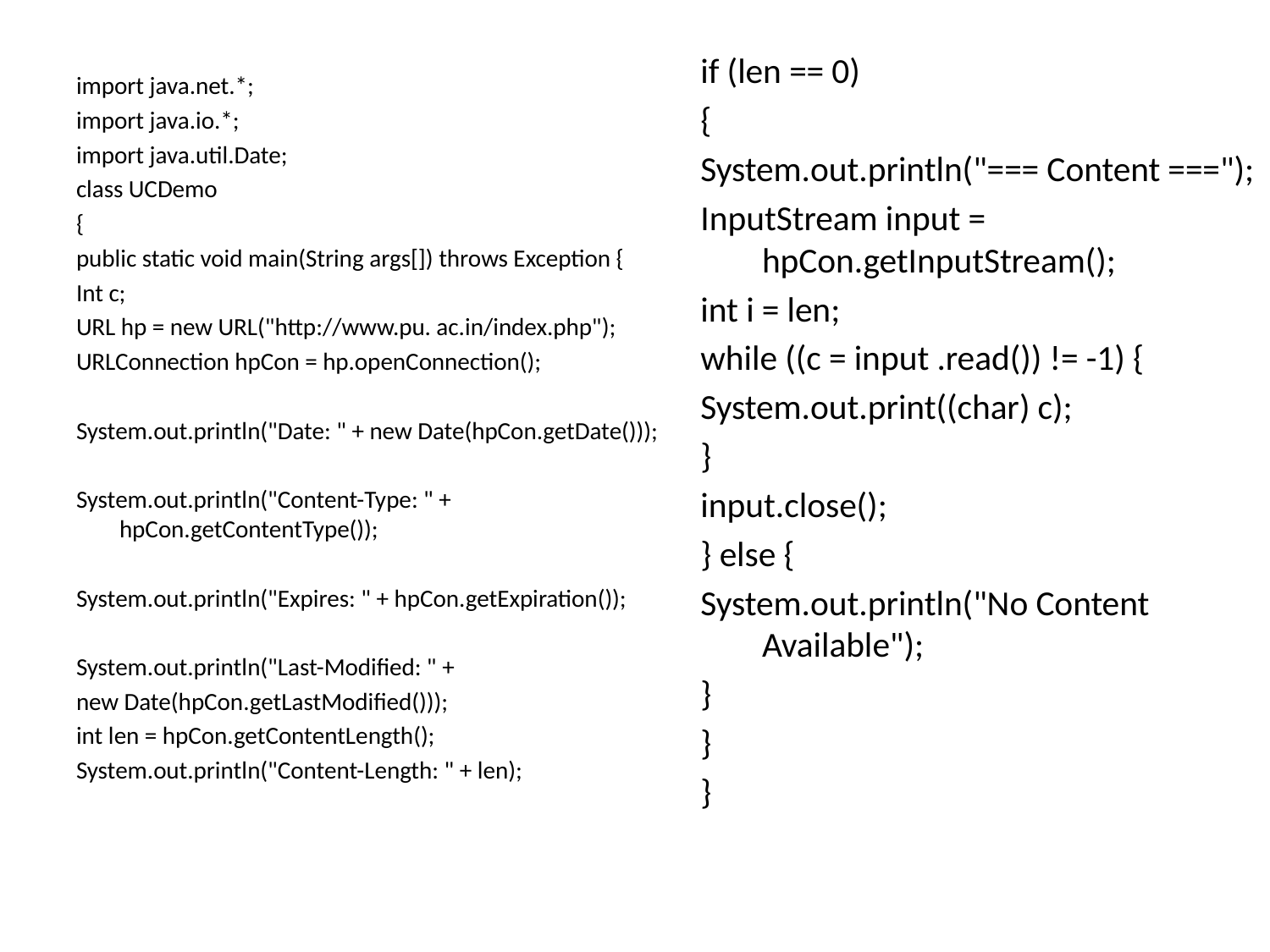

#
if (len == 0)
{
System.out.println("=== Content ===");
InputStream input = hpCon.getInputStream();
int i = len;
while ((c = input .read()) != -1) {
System.out.print((char) c);
}
input.close();
} else {
System.out.println("No Content Available");
}
}
}

import java.net.*;
import java.io.*;
import java.util.Date;
class UCDemo
{
public static void main(String args[]) throws Exception {
Int c;
URL hp = new URL("http://www.pu. ac.in/index.php");
URLConnection hpCon = hp.openConnection();

System.out.println("Date: " + new Date(hpCon.getDate()));

System.out.println("Content-Type: " + hpCon.getContentType());

System.out.println("Expires: " + hpCon.getExpiration());

System.out.println("Last-Modified: " +
new Date(hpCon.getLastModified()));
int len = hpCon.getContentLength();
System.out.println("Content-Length: " + len);